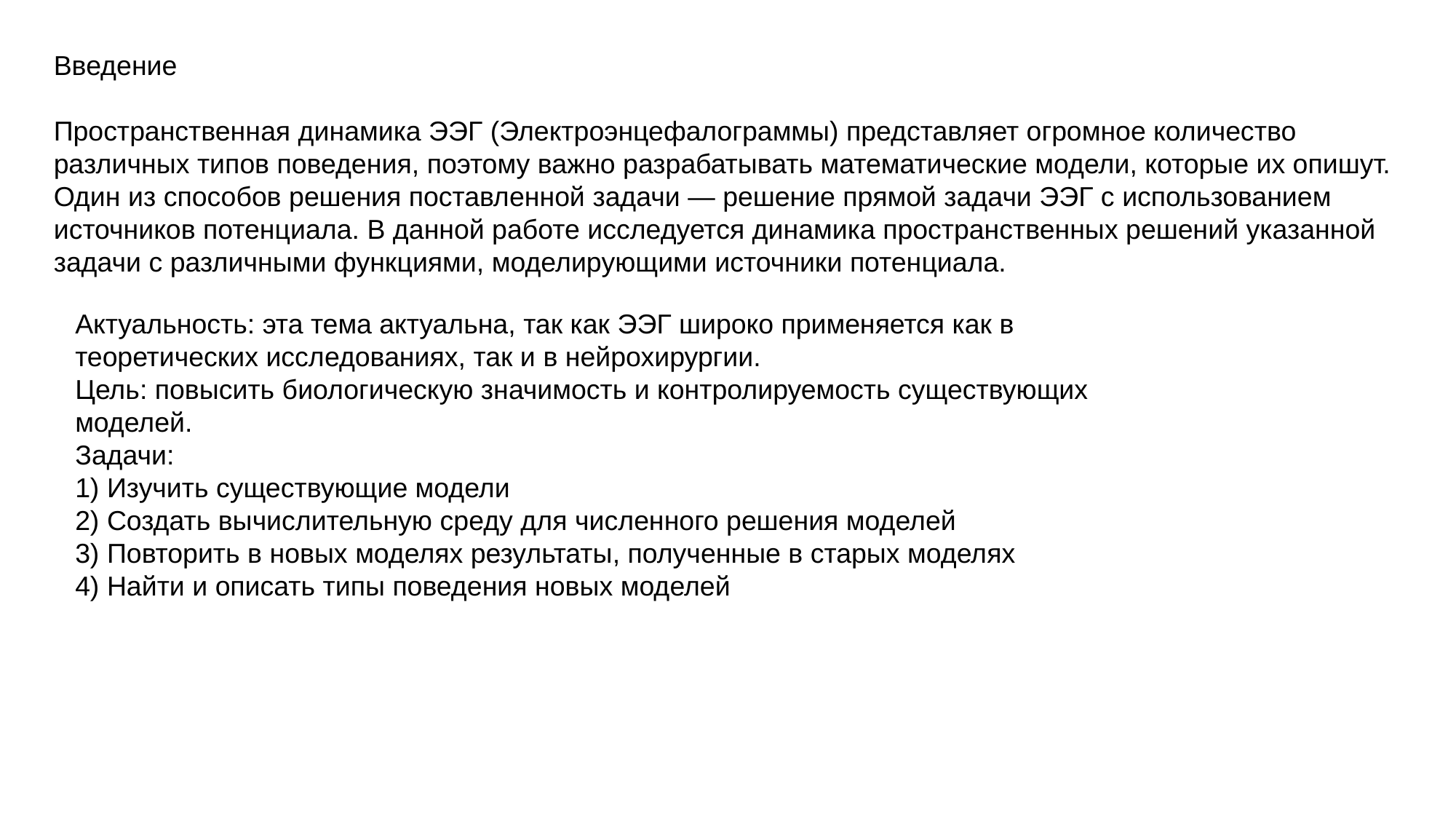

Введение

Пространственная динамика ЭЭГ (Электроэнцефалограммы) представляет огромное количество различных типов поведения, поэтому важно разрабатывать математические модели, которые их опишут. Один из способов решения поставленной задачи — решение прямой задачи ЭЭГ с использованием источников потенциала. В данной работе исследуется динамика пространственных решений указанной задачи с различными функциями, моделирующими источники потенциала.
Актуальность: эта тема актуальна, так как ЭЭГ широко применяется как в теоретических исследованиях, так и в нейрохирургии.
Цель: повысить биологическую значимость и контролируемость существующих моделей.
Задачи:
1) Изучить существующие модели
2) Создать вычислительную среду для численного решения моделей
3) Повторить в новых моделях результаты, полученные в старых моделях
4) Найти и описать типы поведения новых моделей